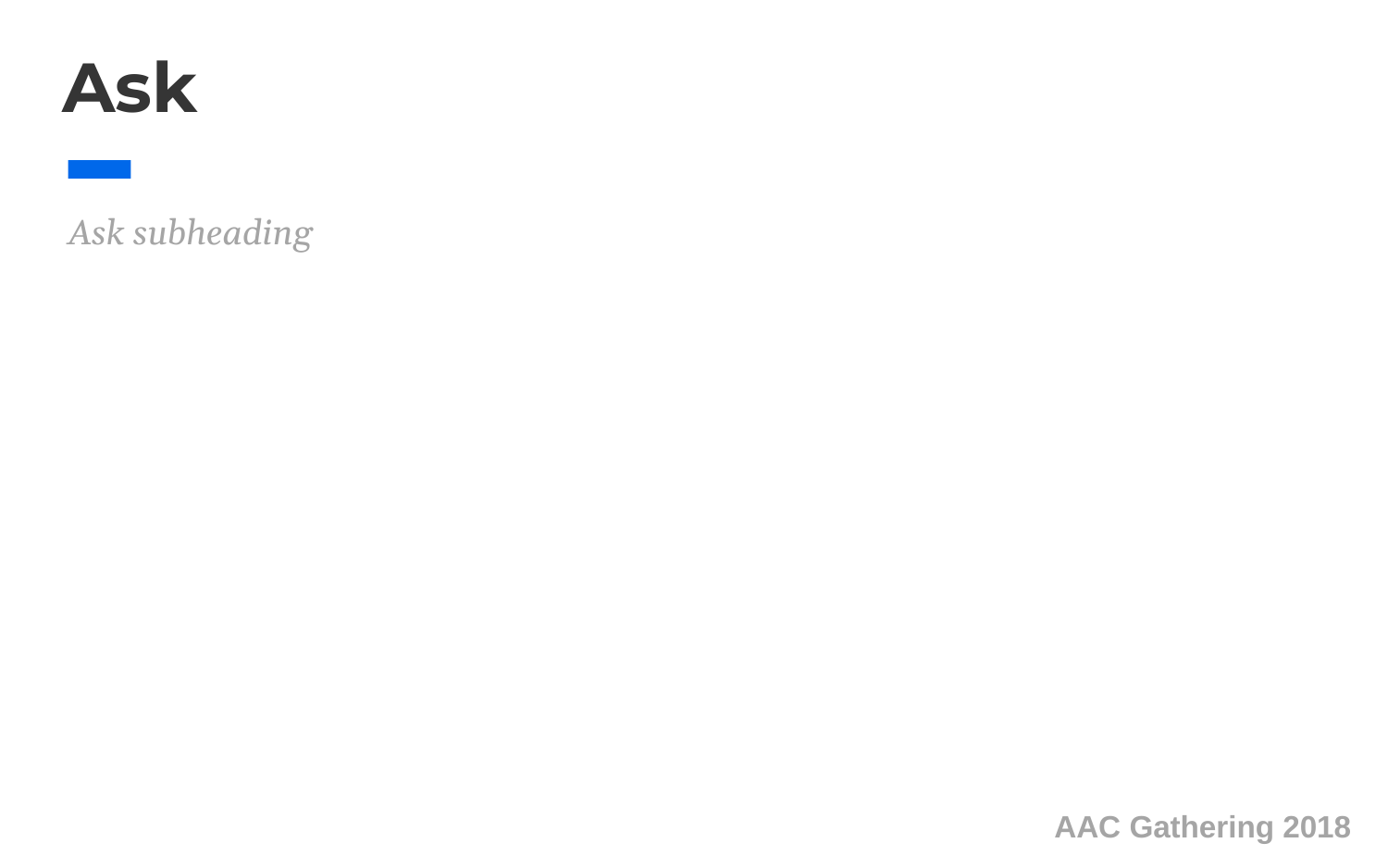

# Ask
Ask subheading

AAC Gathering 2018